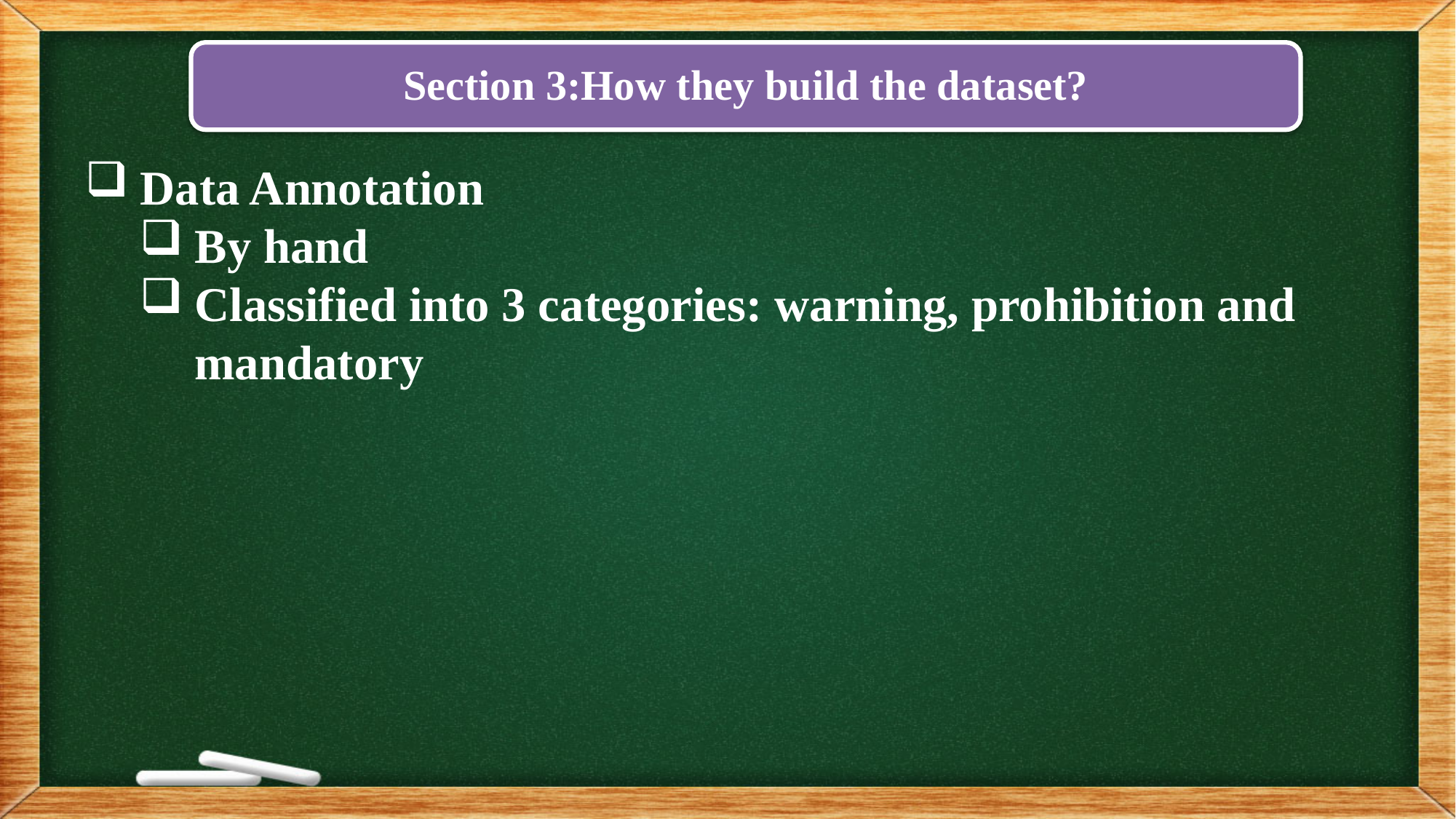

Section 3:How they build the dataset?
Data Annotation
By hand
Classified into 3 categories: warning, prohibition and mandatory